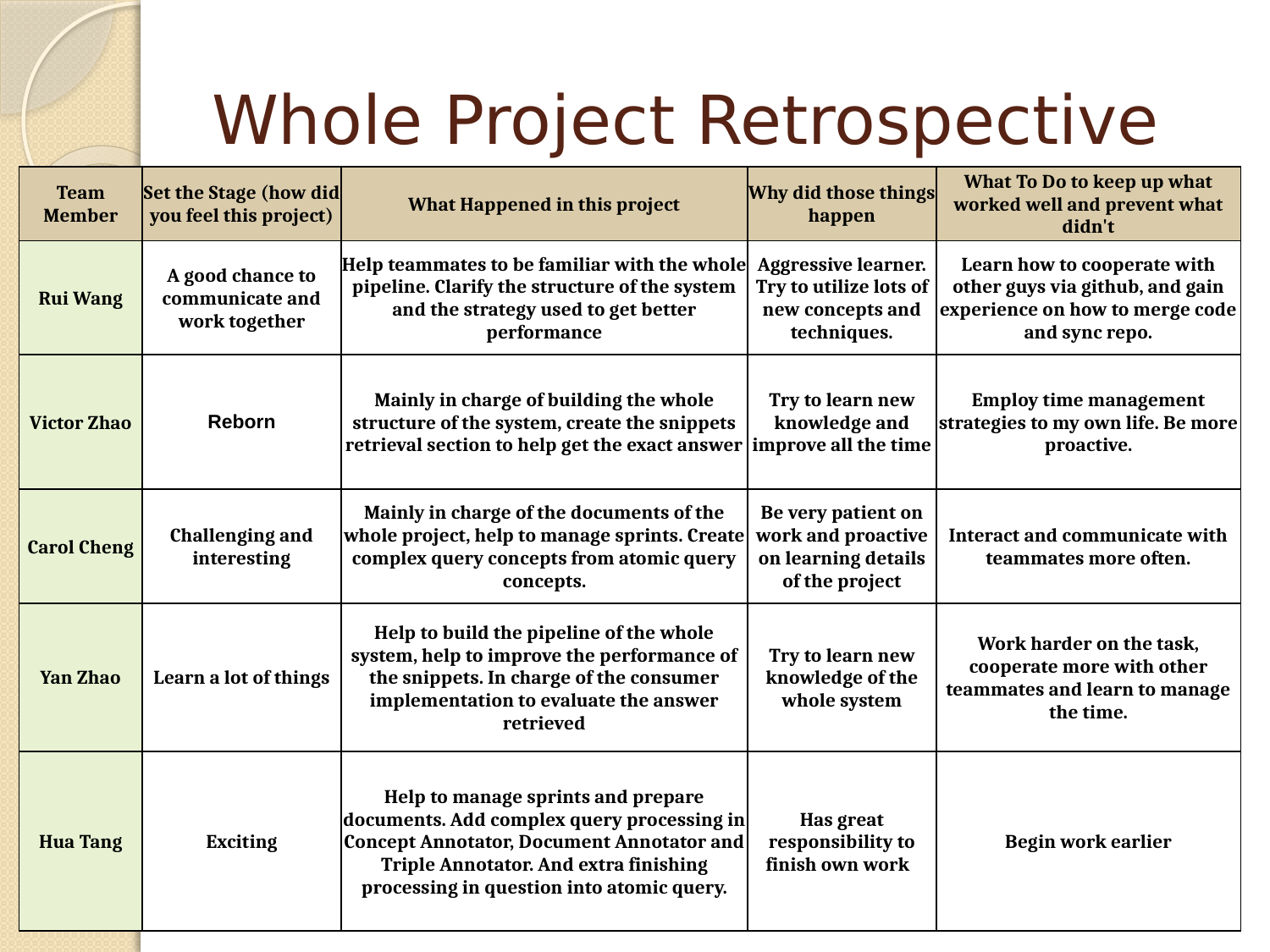

# Whole Project Retrospective
| Team Member | Set the Stage (how did you feel this project) | What Happened in this project | Why did those things happen | What To Do to keep up what worked well and prevent what didn't |
| --- | --- | --- | --- | --- |
| Rui Wang | A good chance to communicate and work together | Help teammates to be familiar with the whole pipeline. Clarify the structure of the system and the strategy used to get better performance | Aggressive learner. Try to utilize lots of new concepts and techniques. | Learn how to cooperate with other guys via github, and gain experience on how to merge code and sync repo. |
| Victor Zhao | Reborn | Mainly in charge of building the whole structure of the system, create the snippets retrieval section to help get the exact answer | Try to learn new knowledge and improve all the time | Employ time management strategies to my own life. Be more proactive. |
| Carol Cheng | Challenging and interesting | Mainly in charge of the documents of the whole project, help to manage sprints. Create complex query concepts from atomic query concepts. | Be very patient on work and proactive on learning details of the project | Interact and communicate with teammates more often. |
| Yan Zhao | Learn a lot of things | Help to build the pipeline of the whole system, help to improve the performance of the snippets. In charge of the consumer implementation to evaluate the answer retrieved | Try to learn new knowledge of the whole system | Work harder on the task, cooperate more with other teammates and learn to manage the time. |
| Hua Tang | Exciting | Help to manage sprints and prepare documents. Add complex query processing in Concept Annotator, Document Annotator and Triple Annotator. And extra finishing processing in question into atomic query. | Has great responsibility to finish own work | Begin work earlier |